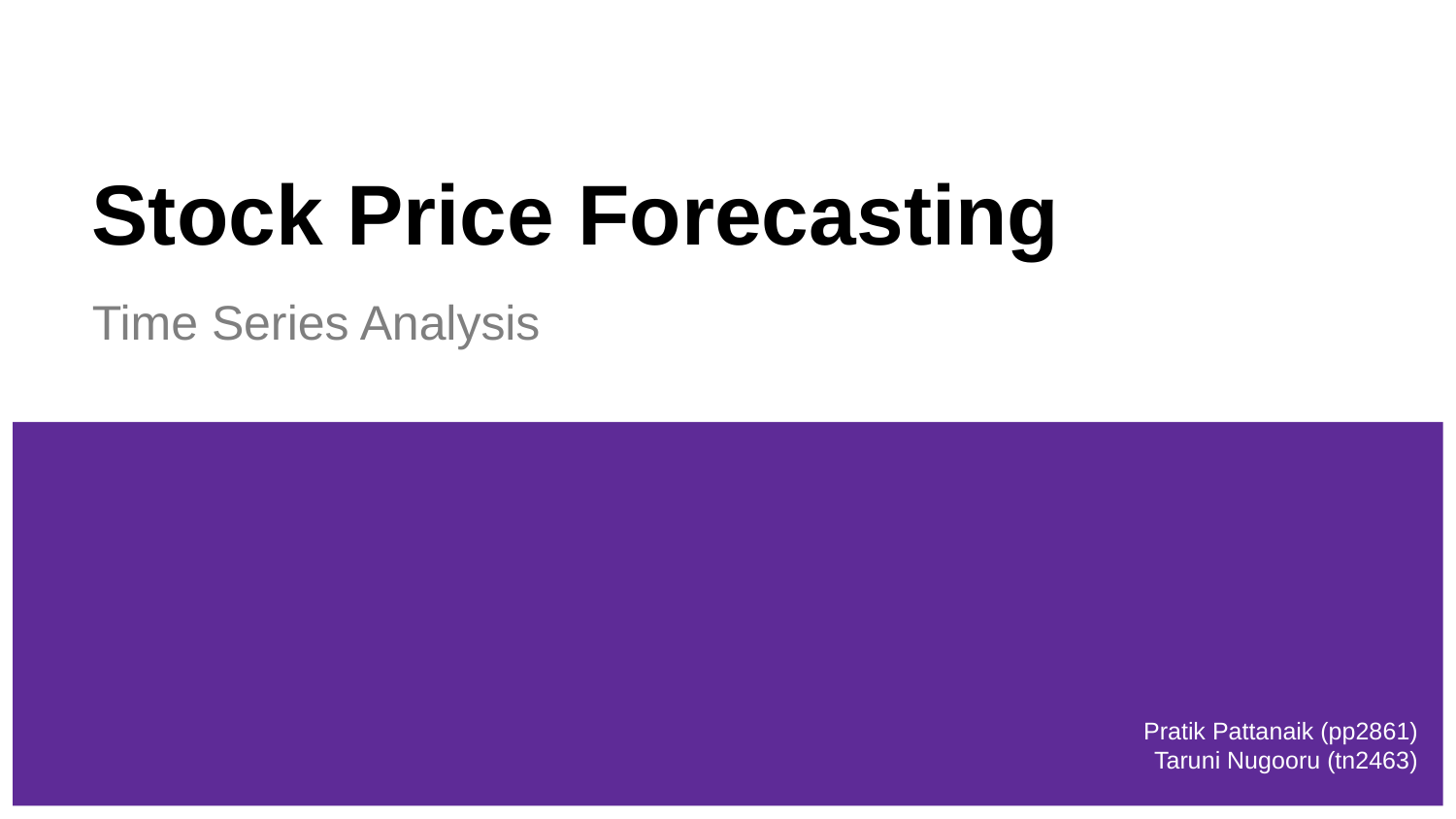

# Stock Price Forecasting
Time Series Analysis
Pratik Pattanaik (pp2861)
Taruni Nugooru (tn2463)